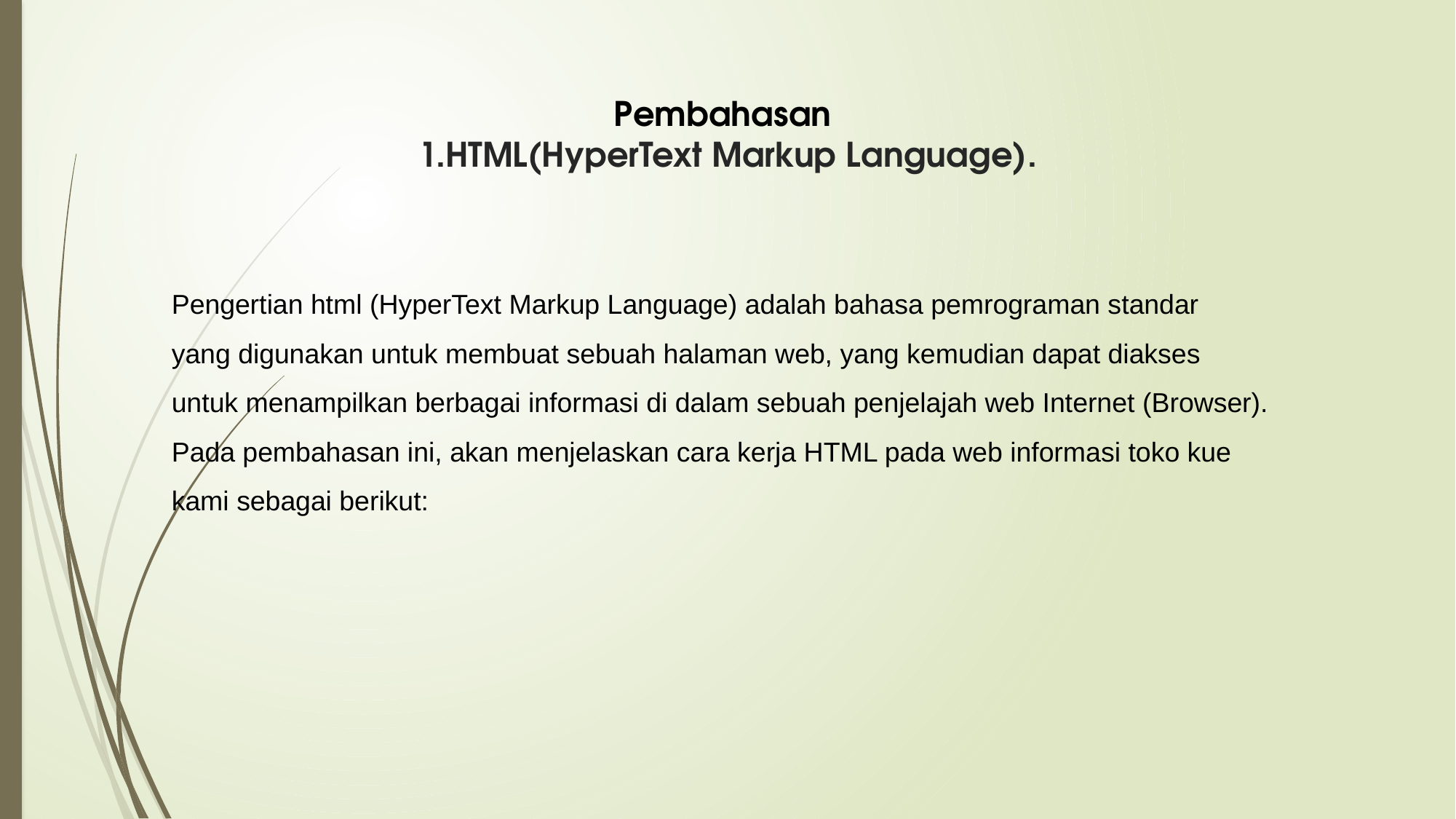

# Pembahasan 1.HTML(HyperText Markup Language).
Pengertian html (HyperText Markup Language) adalah bahasa pemrograman standar
yang digunakan untuk membuat sebuah halaman web, yang kemudian dapat diakses
untuk menampilkan berbagai informasi di dalam sebuah penjelajah web Internet (Browser).
Pada pembahasan ini, akan menjelaskan cara kerja HTML pada web informasi toko kue
kami sebagai berikut: